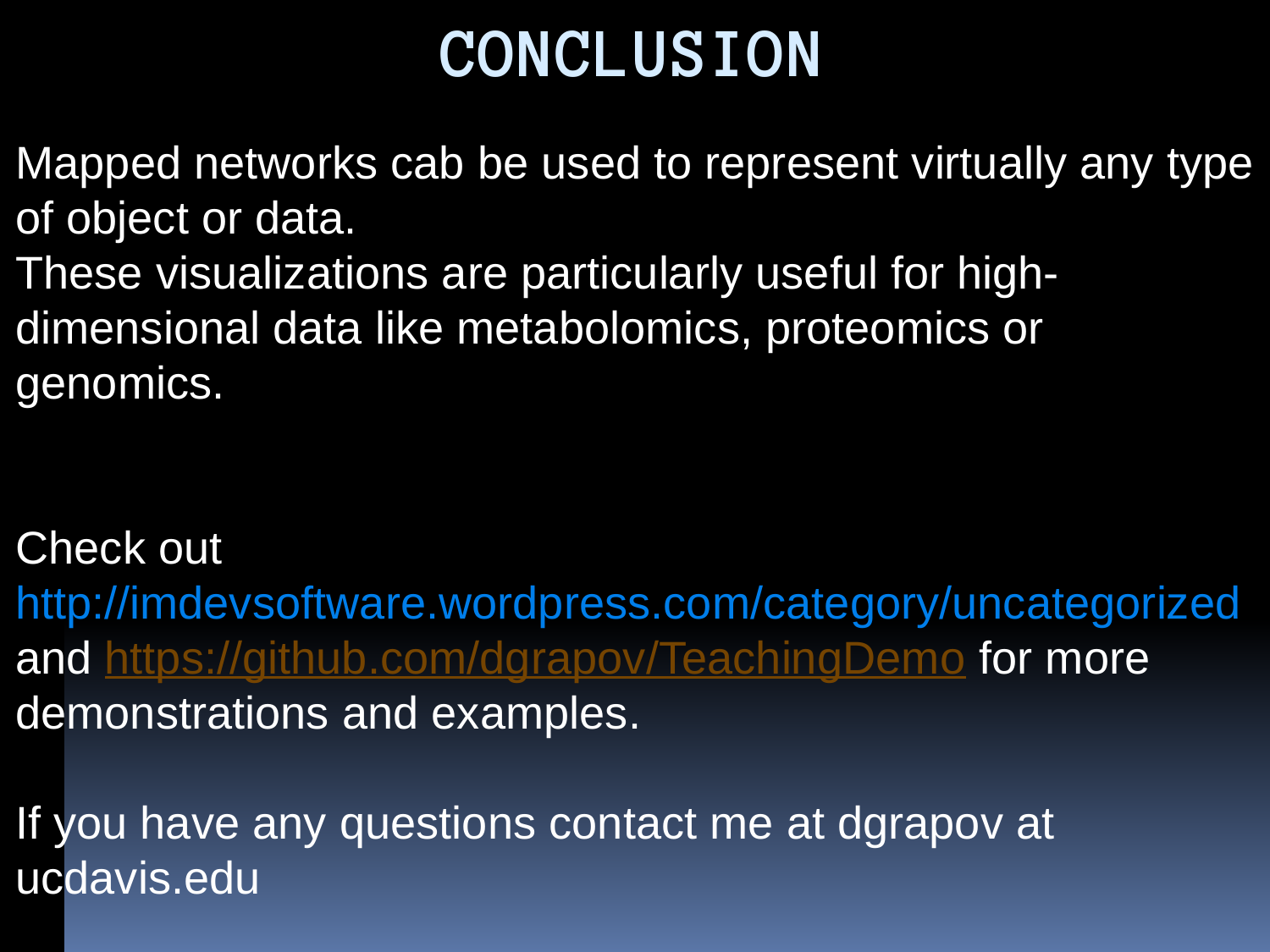

# Conclusion
Mapped networks cab be used to represent virtually any type of object or data.
These visualizations are particularly useful for high-dimensional data like metabolomics, proteomics or genomics.

Check out http://imdevsoftware.wordpress.com/category/uncategorized and https://github.com/dgrapov/TeachingDemo for more demonstrations and examples.

If you have any questions contact me at dgrapov at ucdavis.edu

Happy network mapping!